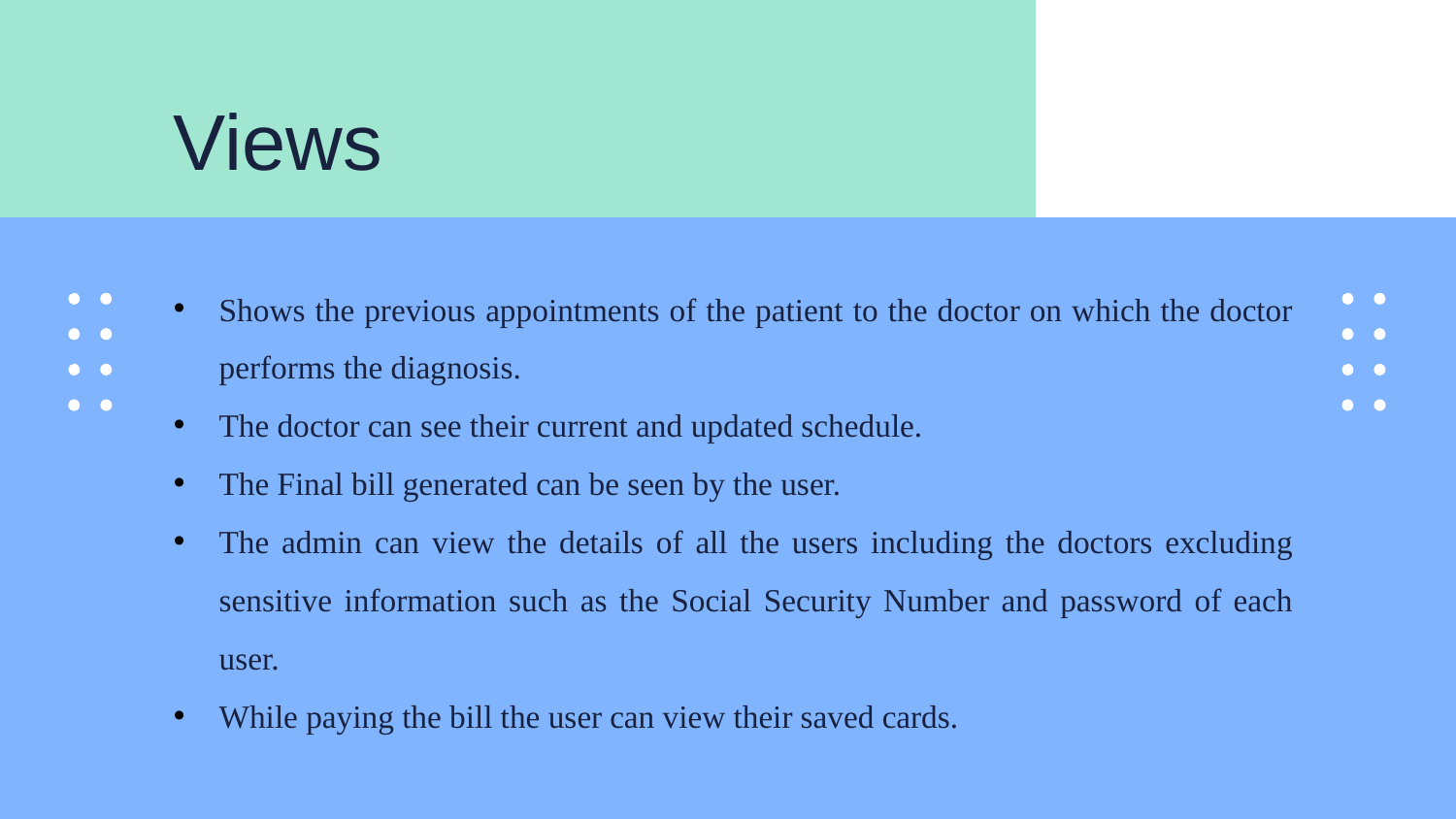

# Views
Shows the previous appointments of the patient to the doctor on which the doctor performs the diagnosis.
The doctor can see their current and updated schedule.
The Final bill generated can be seen by the user.
The admin can view the details of all the users including the doctors excluding sensitive information such as the Social Security Number and password of each user.
While paying the bill the user can view their saved cards.